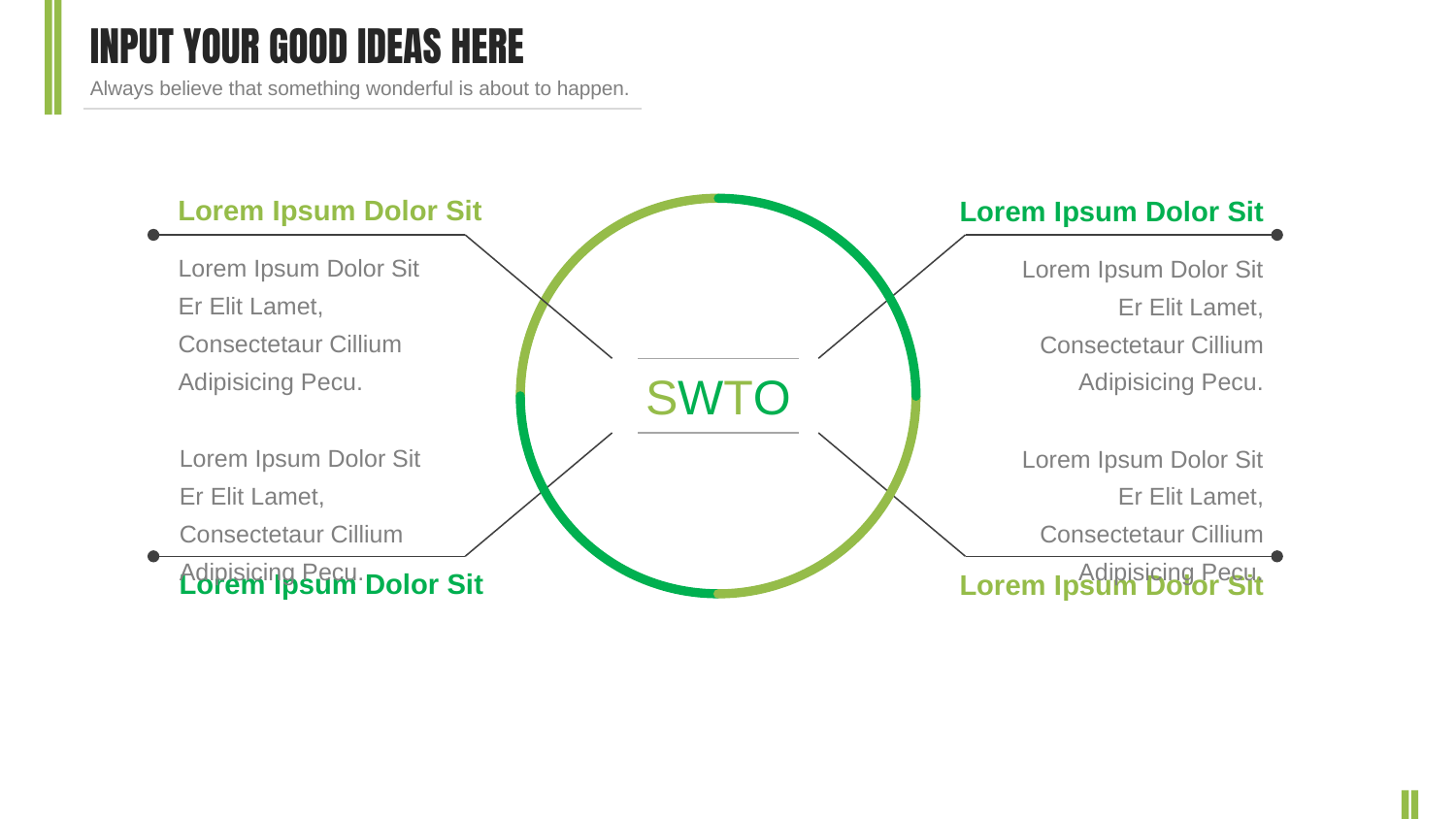

INPUT YOUR GOOD IDEAS HERE
Always believe that something wonderful is about to happen.
Lorem Ipsum Dolor Sit
Lorem Ipsum Dolor Sit

Lorem Ipsum Dolor Sit Er Elit Lamet, Consectetaur Cillium Adipisicing Pecu.
Lorem Ipsum Dolor Sit Er Elit Lamet, Consectetaur Cillium Adipisicing Pecu.
SWTO
Lorem Ipsum Dolor Sit Er Elit Lamet, Consectetaur Cillium Adipisicing Pecu.
Lorem Ipsum Dolor Sit Er Elit Lamet, Consectetaur Cillium Adipisicing Pecu.
Lorem Ipsum Dolor Sit
Lorem Ipsum Dolor Sit